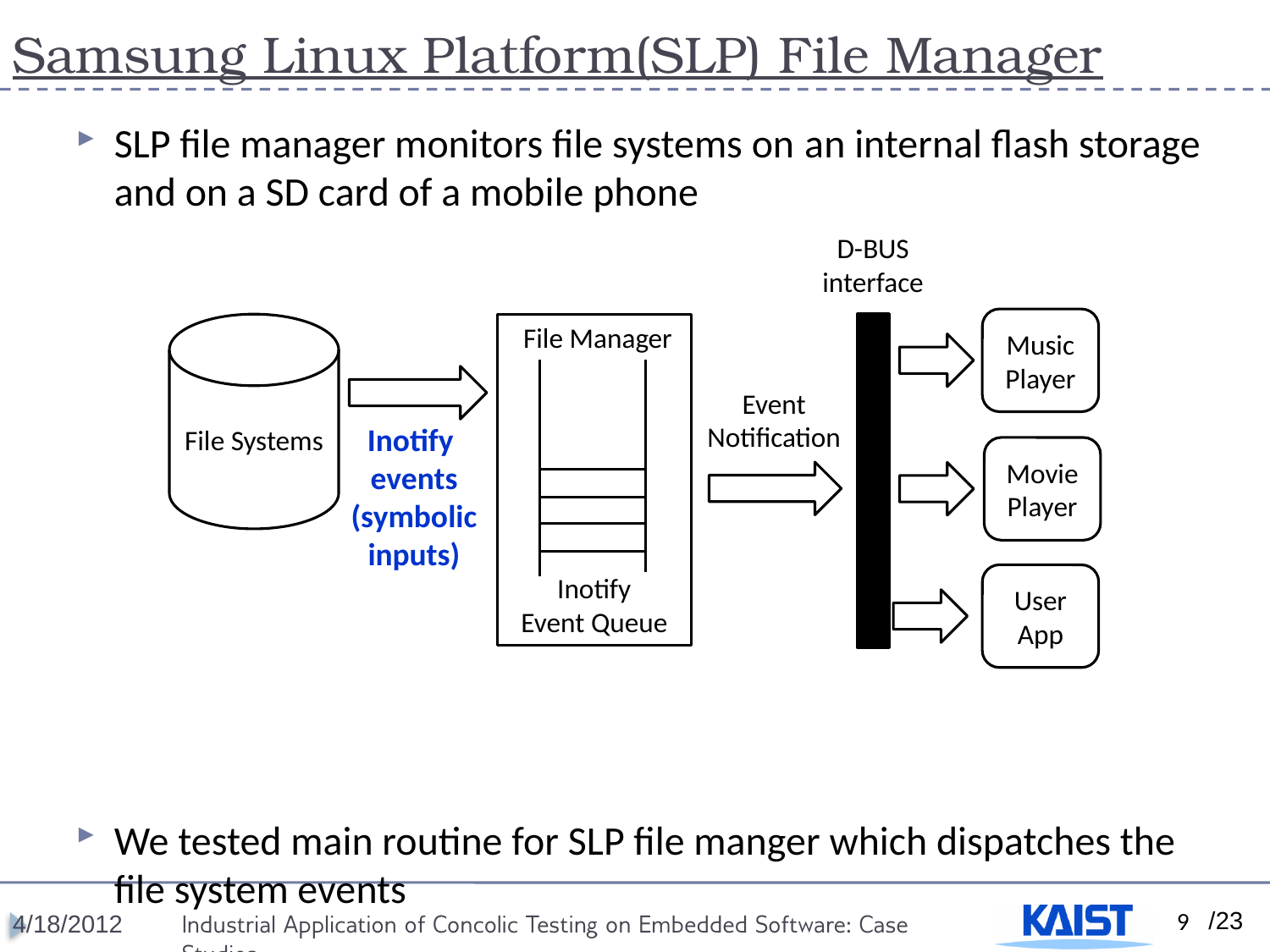

# Samsung Linux Platform(SLP) File Manager
SLP file manager monitors file systems on an internal flash storage and on a SD card of a mobile phone

We tested main routine for SLP file manger which dispatches the file system events
D-BUS
interface
Music
Player
File Manager

Inotify
Event Queue

File Systems

Event
Notification
Inotify
events
(symbolic
inputs)
Movie
Player

User
App

9
4/18/2012
Industrial Application of Concolic Testing on Embedded Software: Case Studies